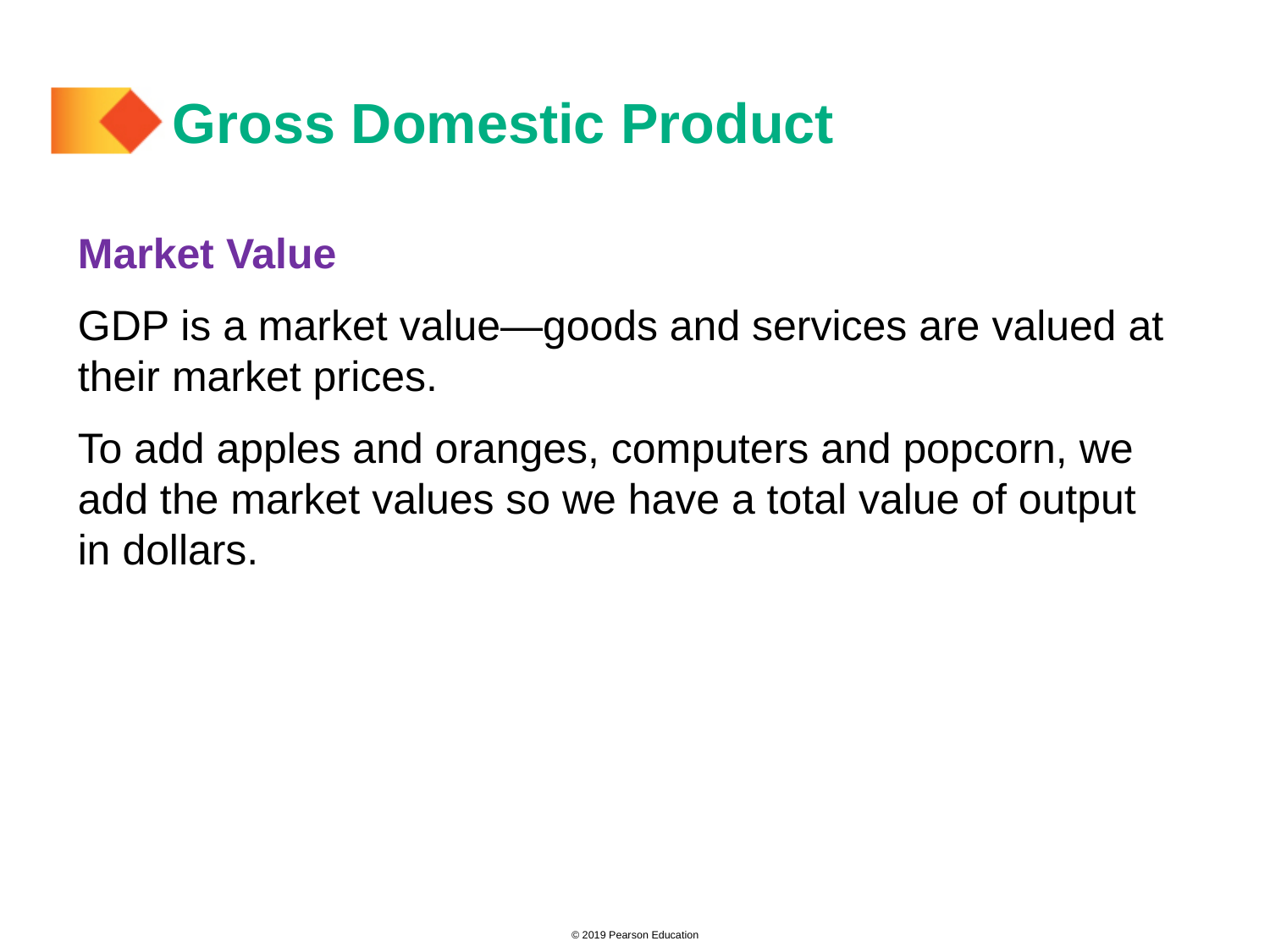

# Gross Domestic Product
Market Value
GDP is a market value—goods and services are valued at their market prices.
To add apples and oranges, computers and popcorn, we add the market values so we have a total value of output in dollars.